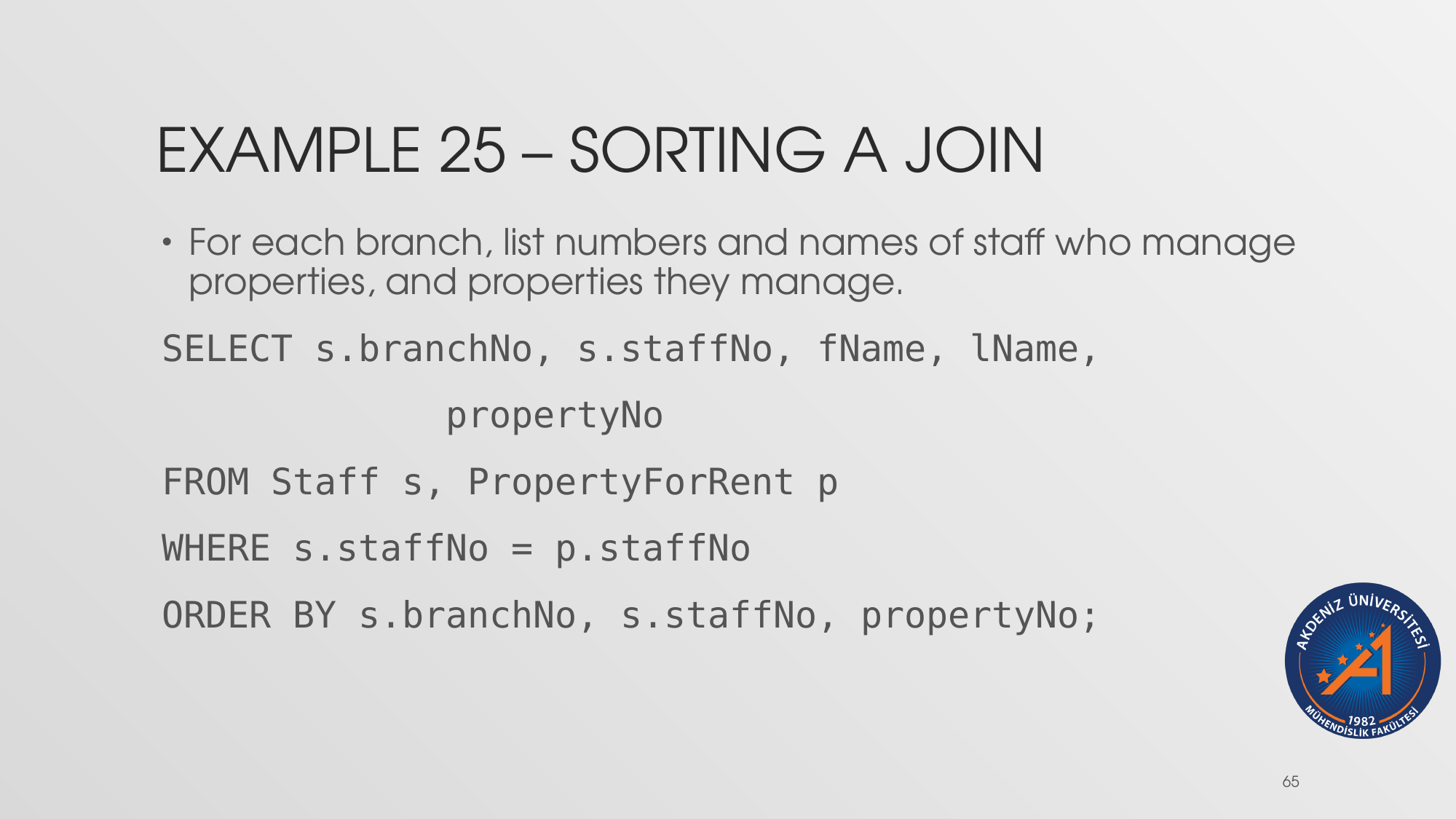

# Example 25 – Sorting a join
For each branch, list numbers and names of staff who manage properties, and properties they manage.
SELECT s.branchNo, s.staffNo, fName, lName,
             propertyNo
FROM Staff s, PropertyForRent p
WHERE s.staffNo = p.staffNo
ORDER BY s.branchNo, s.staffNo, propertyNo;
65